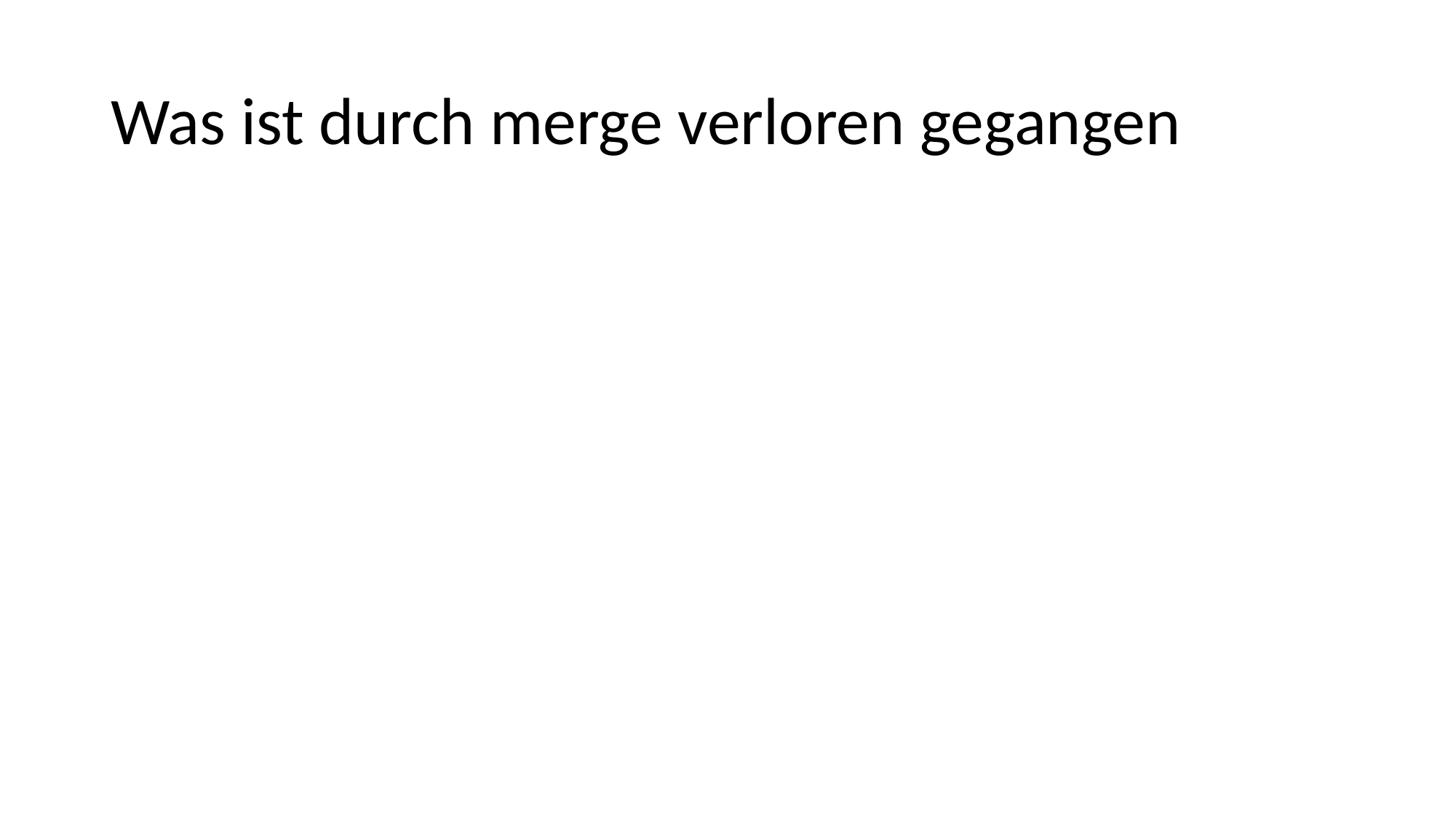

# Was ist durch merge verloren gegangen